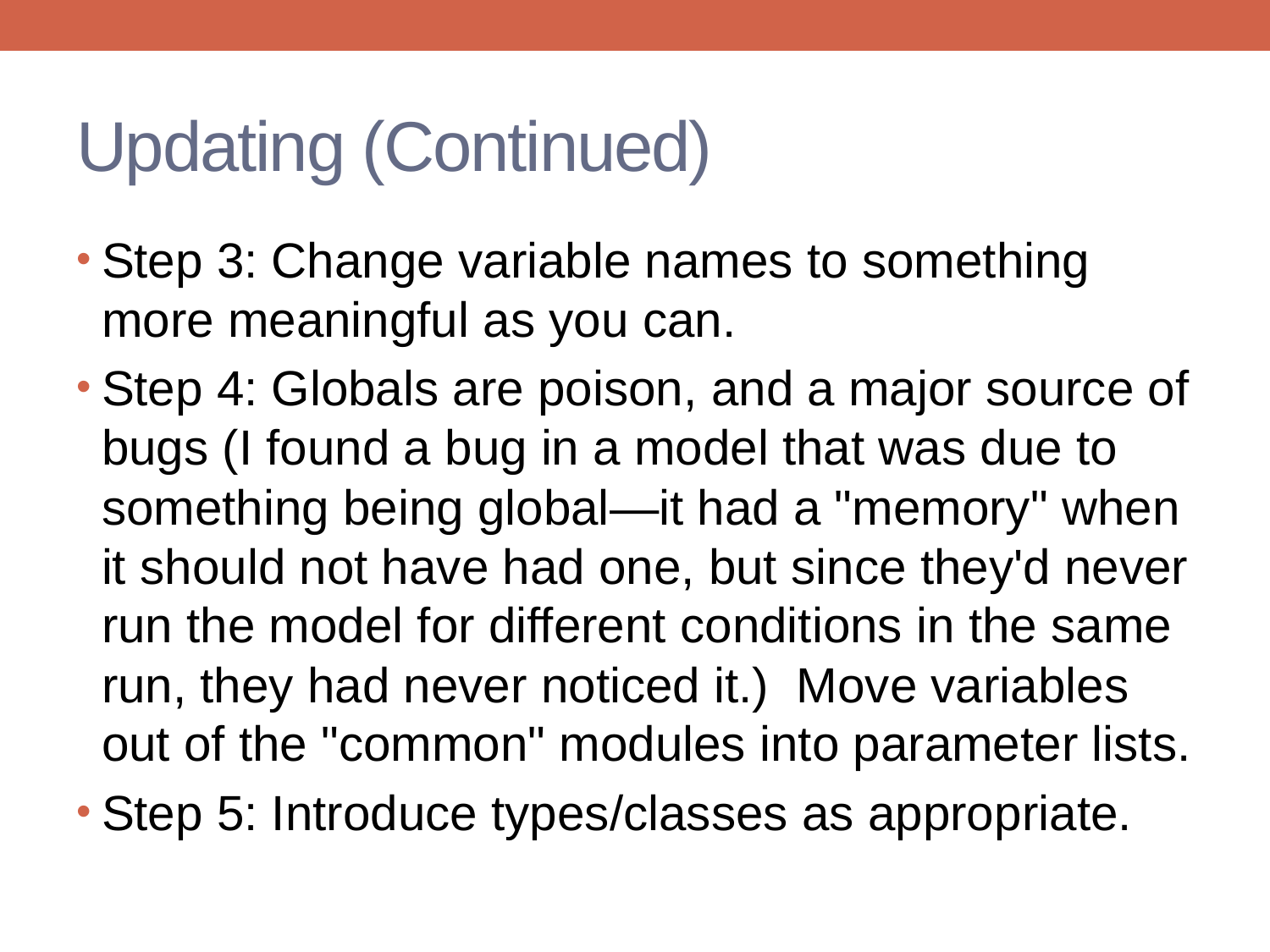

# Updating (Continued)
Step 3: Change variable names to something more meaningful as you can.
Step 4: Globals are poison, and a major source of bugs (I found a bug in a model that was due to something being global—it had a "memory" when it should not have had one, but since they'd never run the model for different conditions in the same run, they had never noticed it.)  Move variables out of the "common" modules into parameter lists.
Step 5: Introduce types/classes as appropriate.